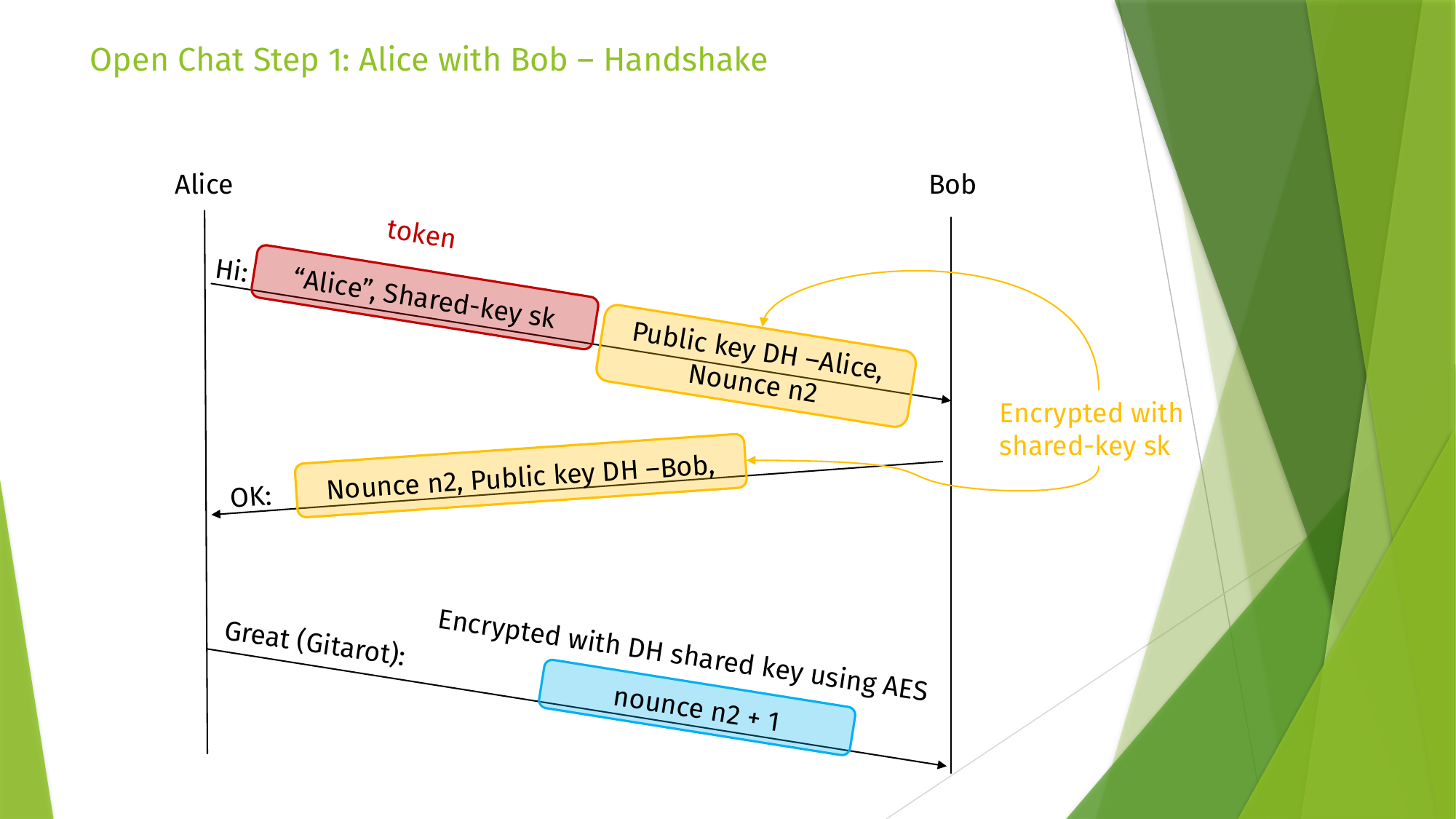

# Open Chat Step 1: Alice with Bob – Handshake
Alice
Bob
token
Hi:
“Alice”, Shared-key sk
Public key DH –Alice,
Nounce n2
Encrypted with shared-key sk
Nounce n2, Public key DH –Bob,
OK:
Great (Gitarot):
Encrypted with DH shared key using AES
nounce n2 + 1